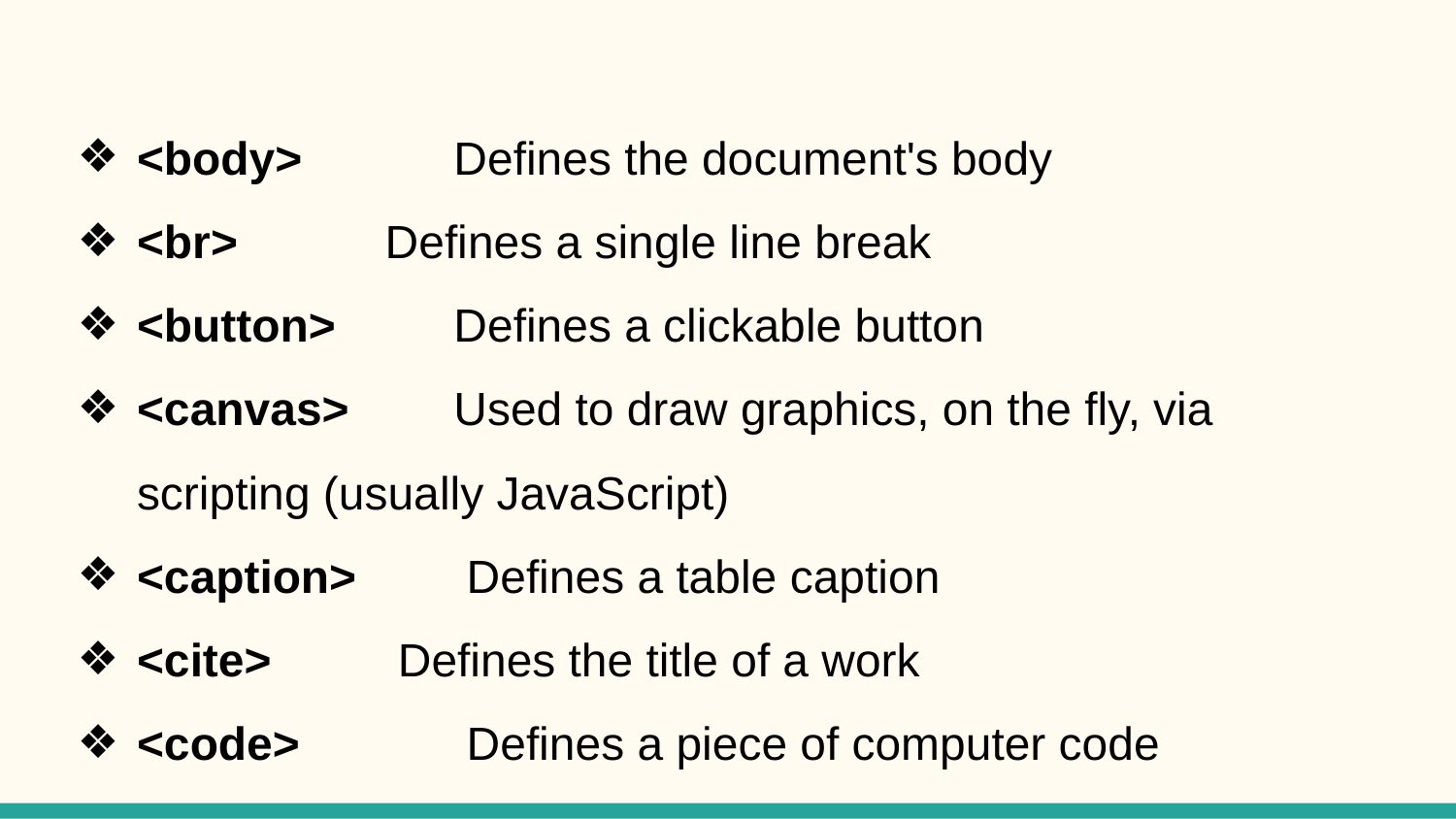

<body>	  Defines the document's body
<br> 	        Defines a single line break
<button>	  Defines a clickable button
<canvas>	  Used to draw graphics, on the fly, via scripting (usually JavaScript)
<caption>	   Defines a table caption
<cite>	         Defines the title of a work
<code>	   Defines a piece of computer code